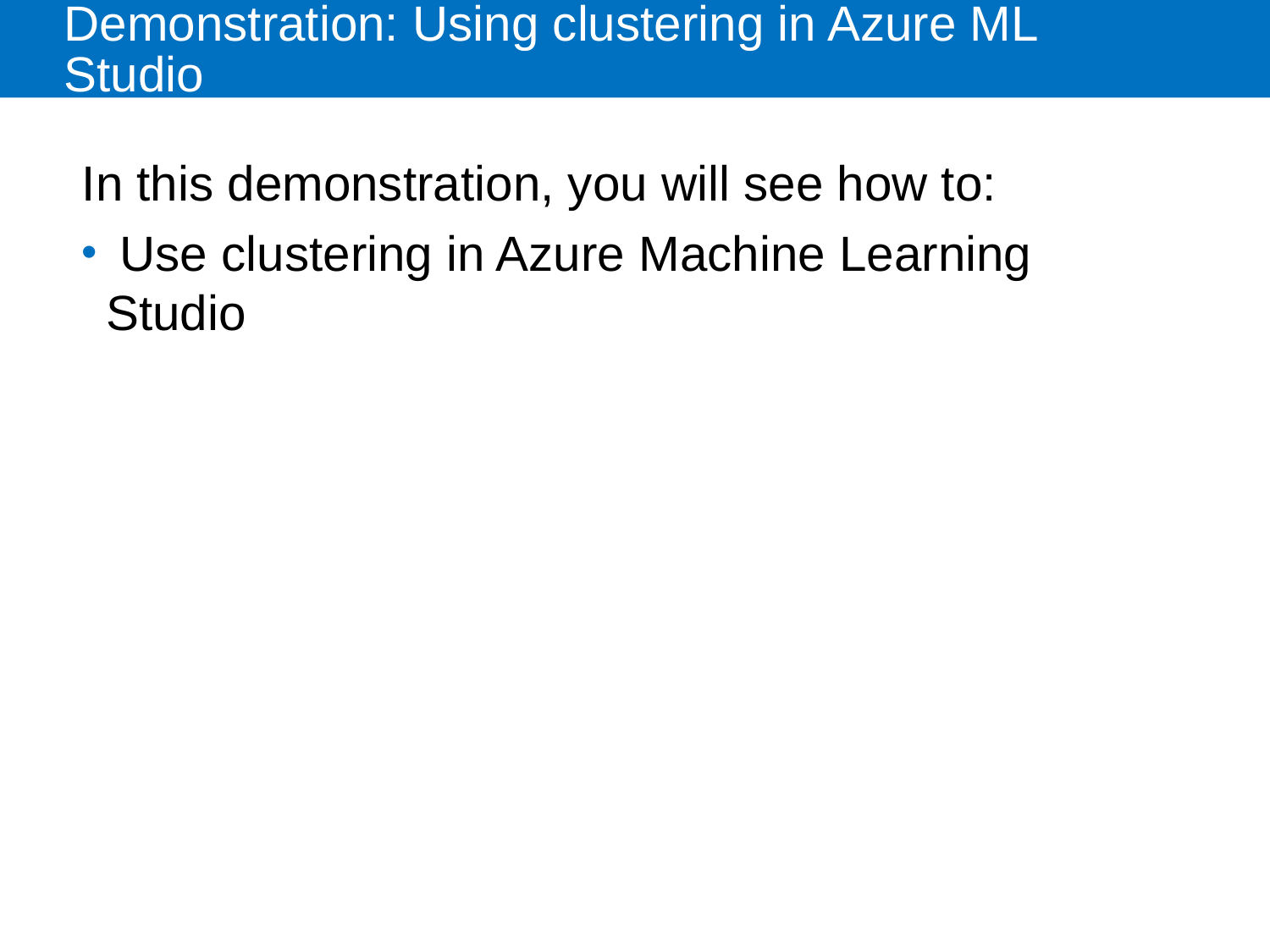

# Demonstration: Using clustering in Azure ML Studio
In this demonstration, you will see how to:
 Use clustering in Azure Machine Learning Studio